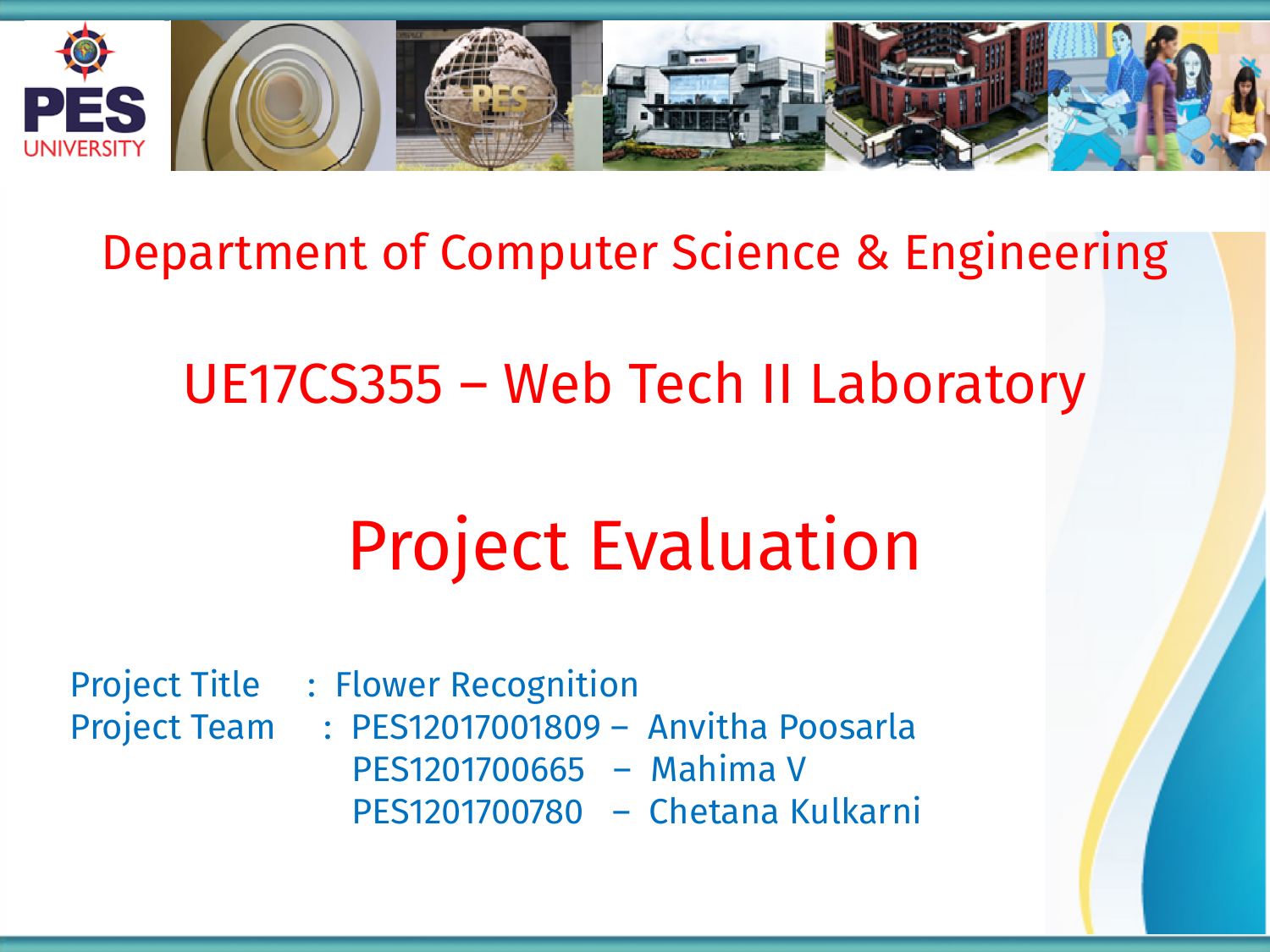

Department of Computer Science & Engineering

UE17CS355 – Web Tech II Laboratory

Project Evaluation
Project Title     :  Flower Recognition
Project Team 	:  PES12017001809 –  Anvitha Poosarla
		   PES1201700665   –  Mahima V
		   PES1201700780   –  Chetana Kulkarni